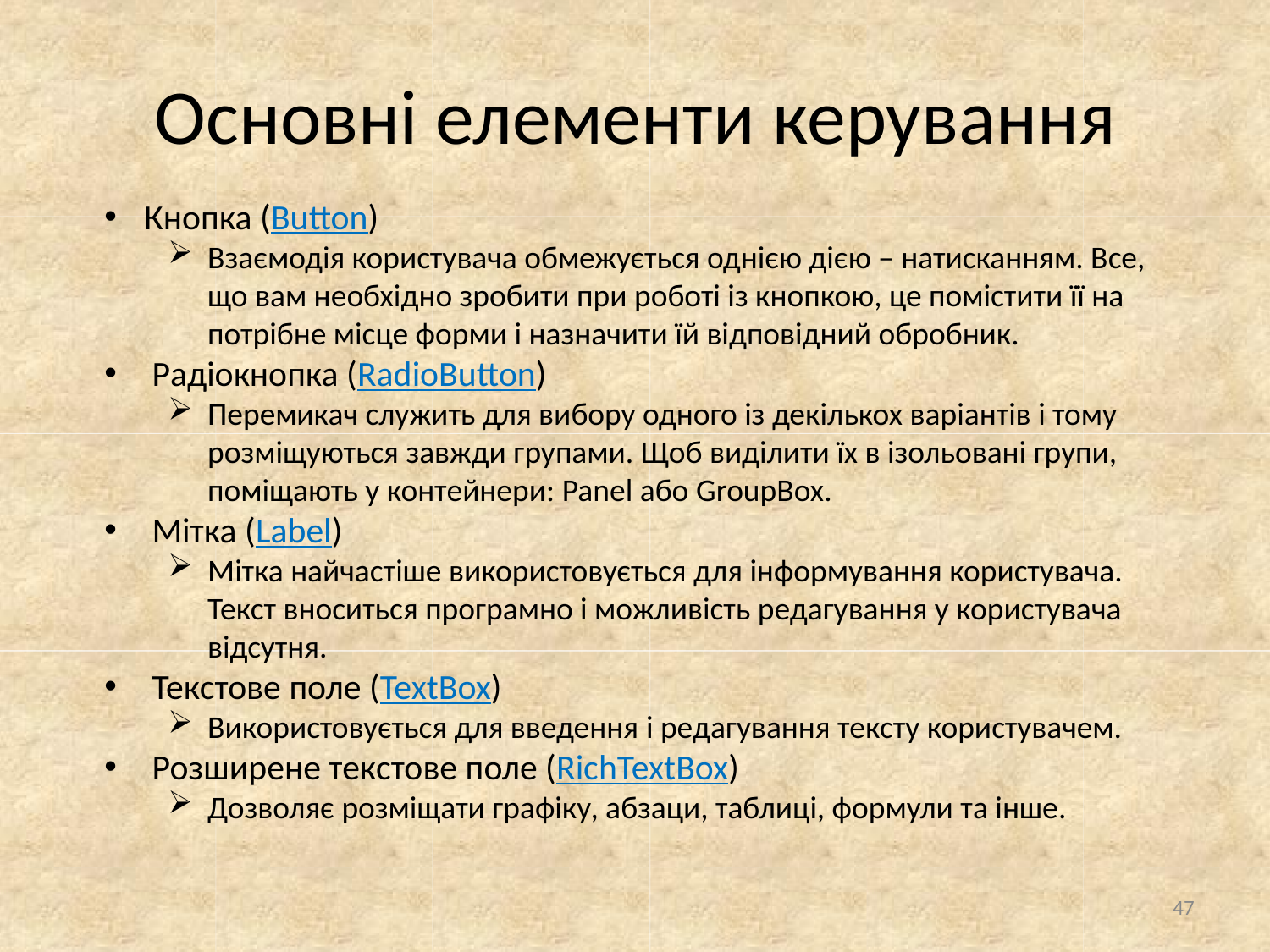

# Основні елементи керування
Кнопка (Button)
Взаємодія користувача обмежується однією дією – натисканням. Все, що вам необхідно зробити при роботі із кнопкою, це помістити її на потрібне місце форми і назначити їй відповідний обробник.
Радіокнопка (RadioButton)
Перемикач служить для вибору одного із декількох варіантів і тому розміщуються завжди групами. Щоб виділити їх в ізольовані групи, поміщають у контейнери: Panel або GroupBox.
Мітка (Label)
Мітка найчастіше використовується для інформування користувача. Текст вноситься програмно і можливість редагування у користувача відсутня.
Текстове поле (TextBox)
Використовується для введення і редагування тексту користувачем.
Розширене текстове поле (RichTextBox)
Дозволяє розміщати графіку, абзаци, таблиці, формули та інше.
47